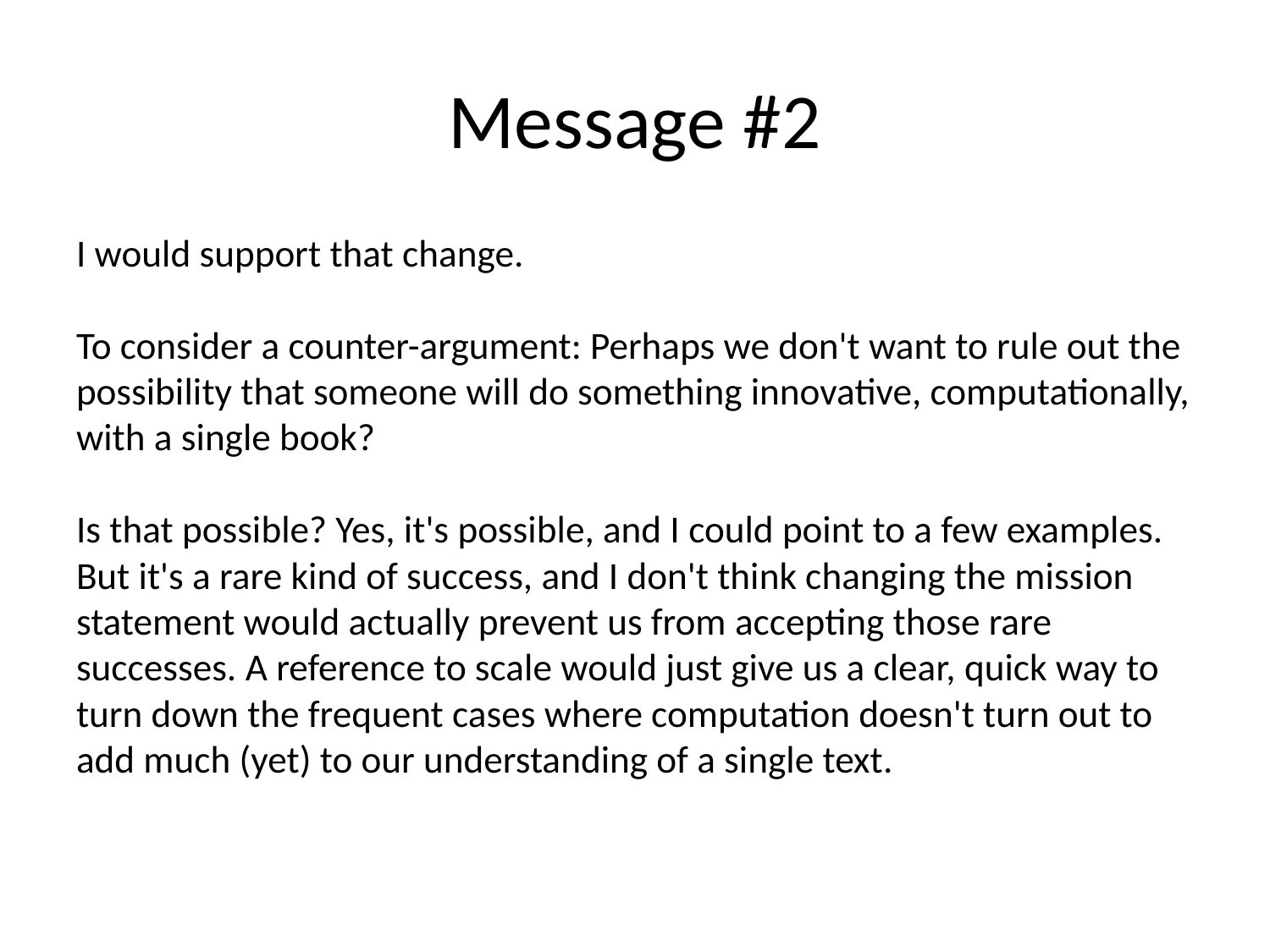

# Message #2
I would support that change.
To consider a counter-argument: Perhaps we don't want to rule out the possibility that someone will do something innovative, computationally, with a single book?
Is that possible? Yes, it's possible, and I could point to a few examples. But it's a rare kind of success, and I don't think changing the mission statement would actually prevent us from accepting those rare successes. A reference to scale would just give us a clear, quick way to turn down the frequent cases where computation doesn't turn out to add much (yet) to our understanding of a single text.